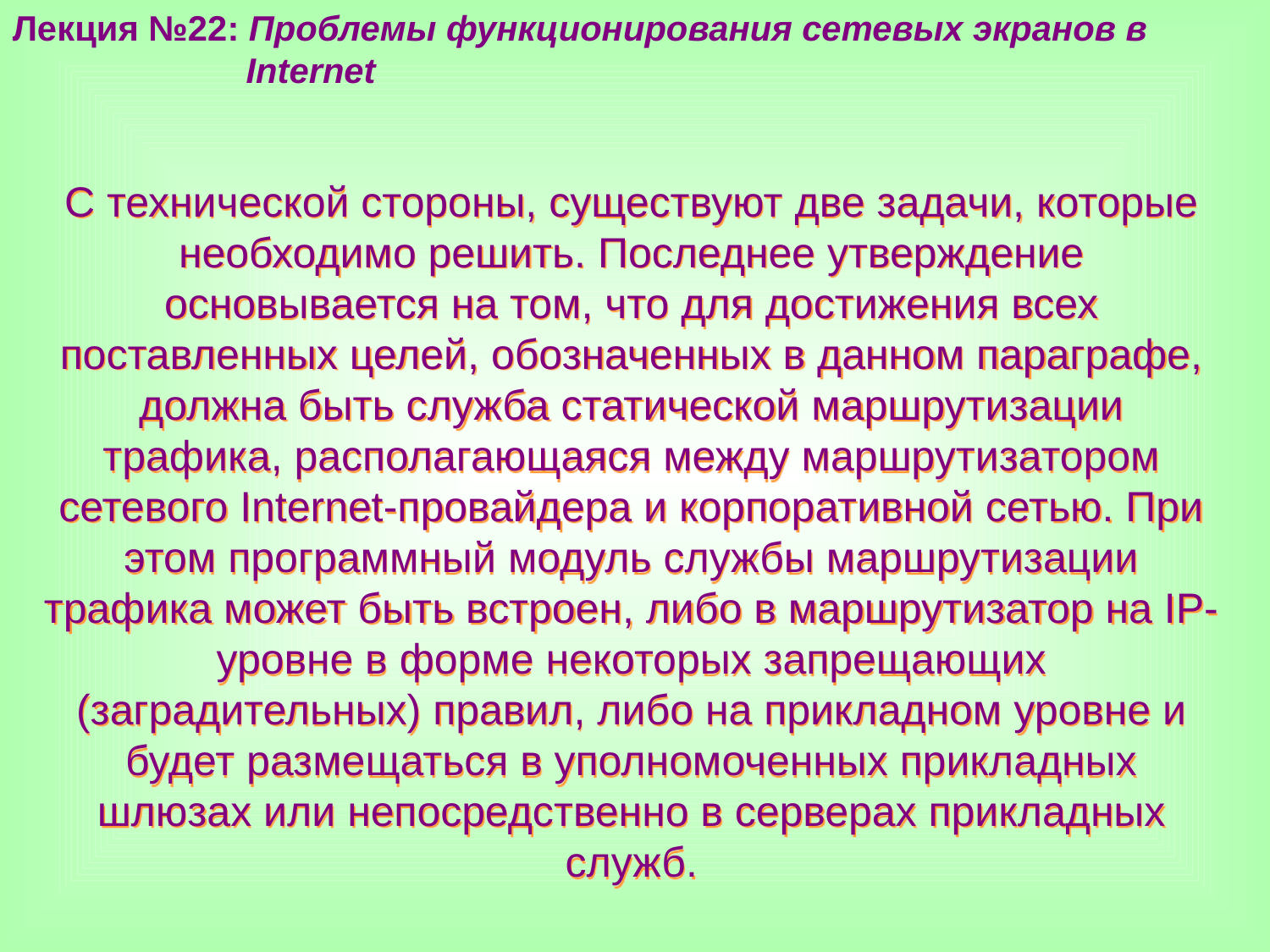

Лекция №22: Проблемы функционирования сетевых экранов в
                        Internet
С технической стороны, существуют две задачи, которые необходимо решить. Последнее утверждение основывается на том, что для достижения всех поставленных целей, обозначенных в данном параграфе, должна быть служба статической маршрутизации трафика, располагающаяся между маршрутизатором сетевого Internet-провайдера и корпоративной сетью. При этом программный модуль службы маршрутизации трафика может быть встроен, либо в маршрутизатор на IP-уровне в форме некоторых запрещающих (заградительных) правил, либо на прикладном уровне и будет размещаться в уполномоченных прикладных шлюзах или непосредственно в серверах прикладных служб.